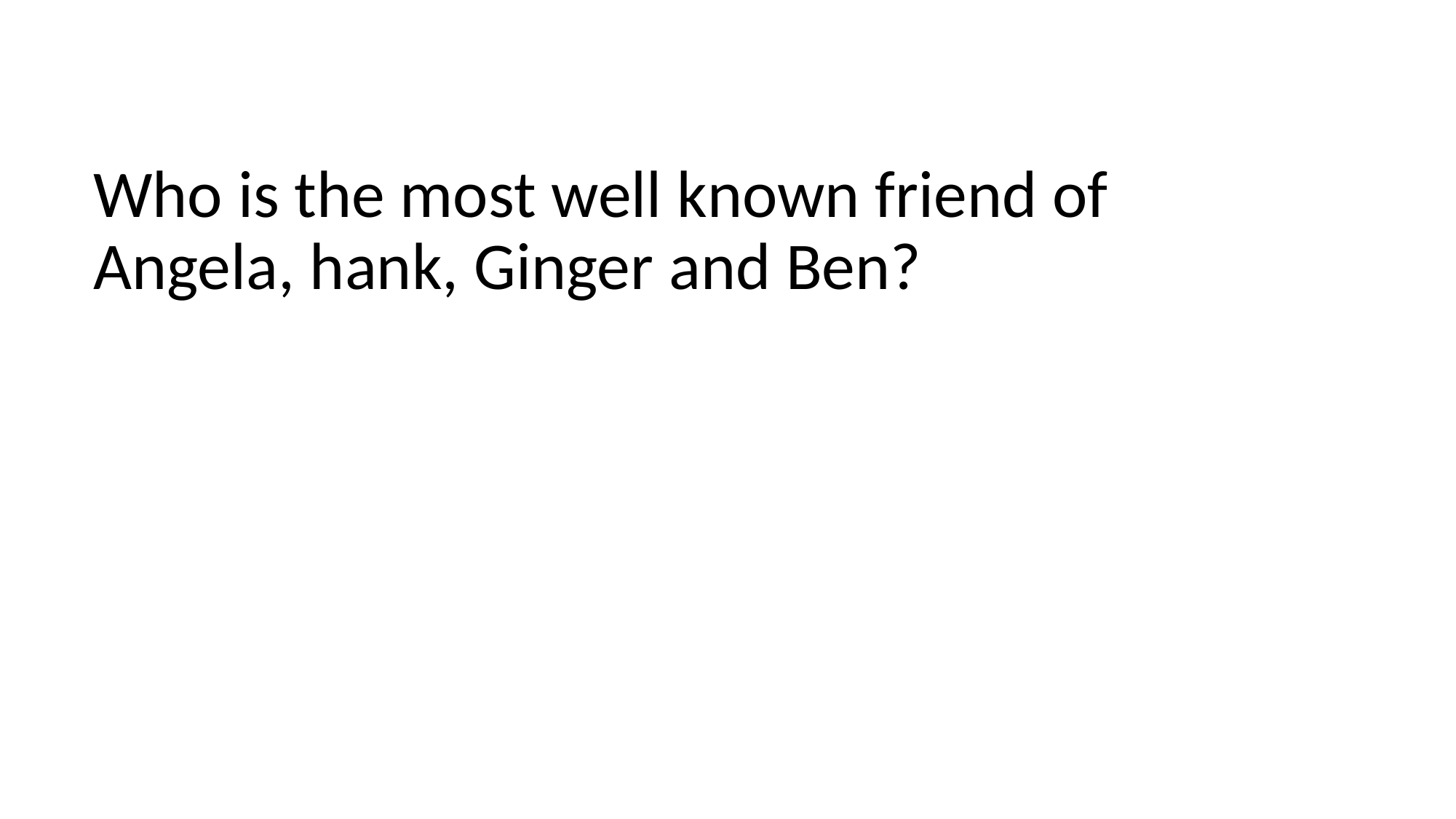

# Who is the most well known friend of Angela, hank, Ginger and Ben?